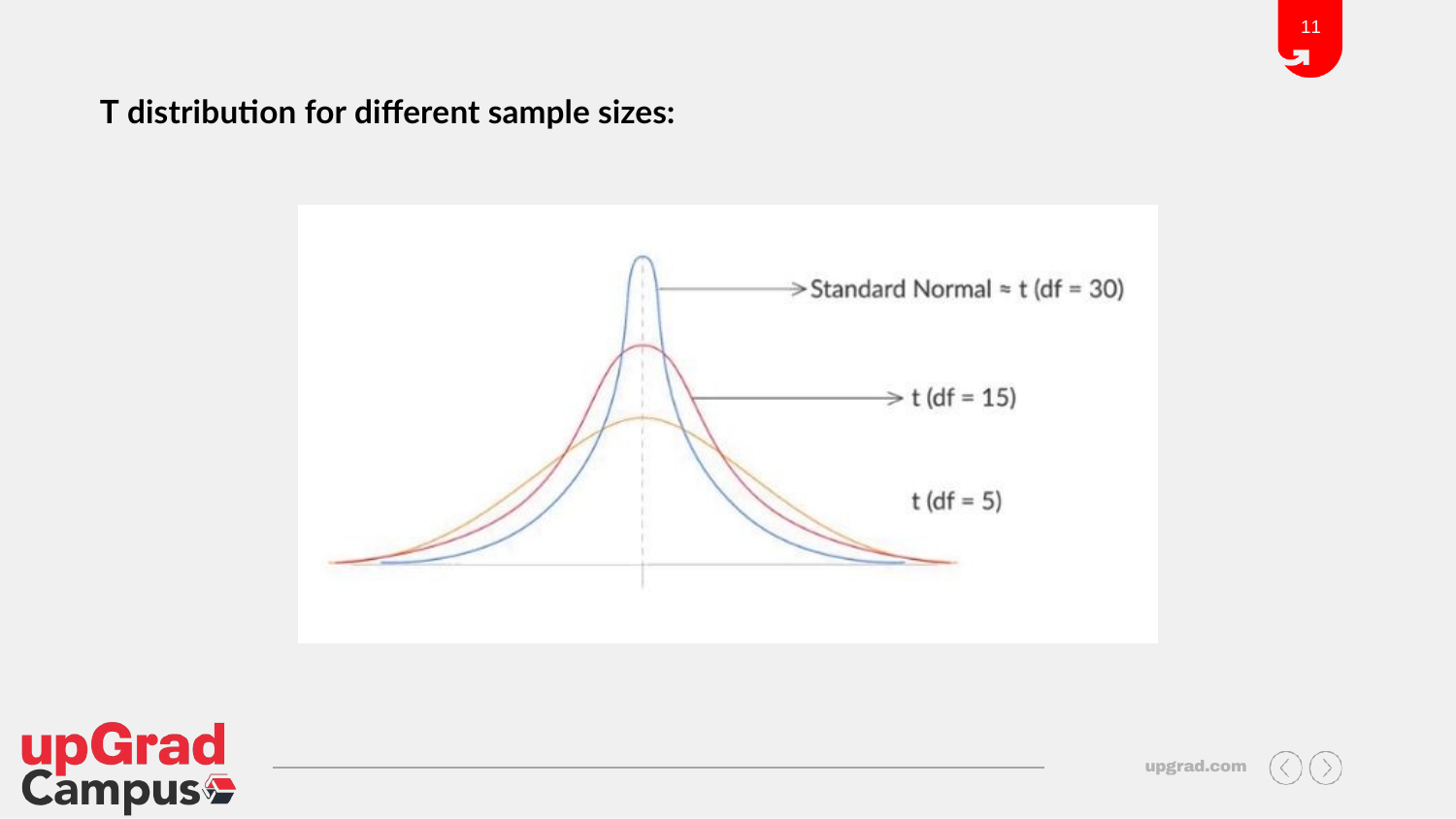

11
T distribution for different sample sizes:

upgrad.com